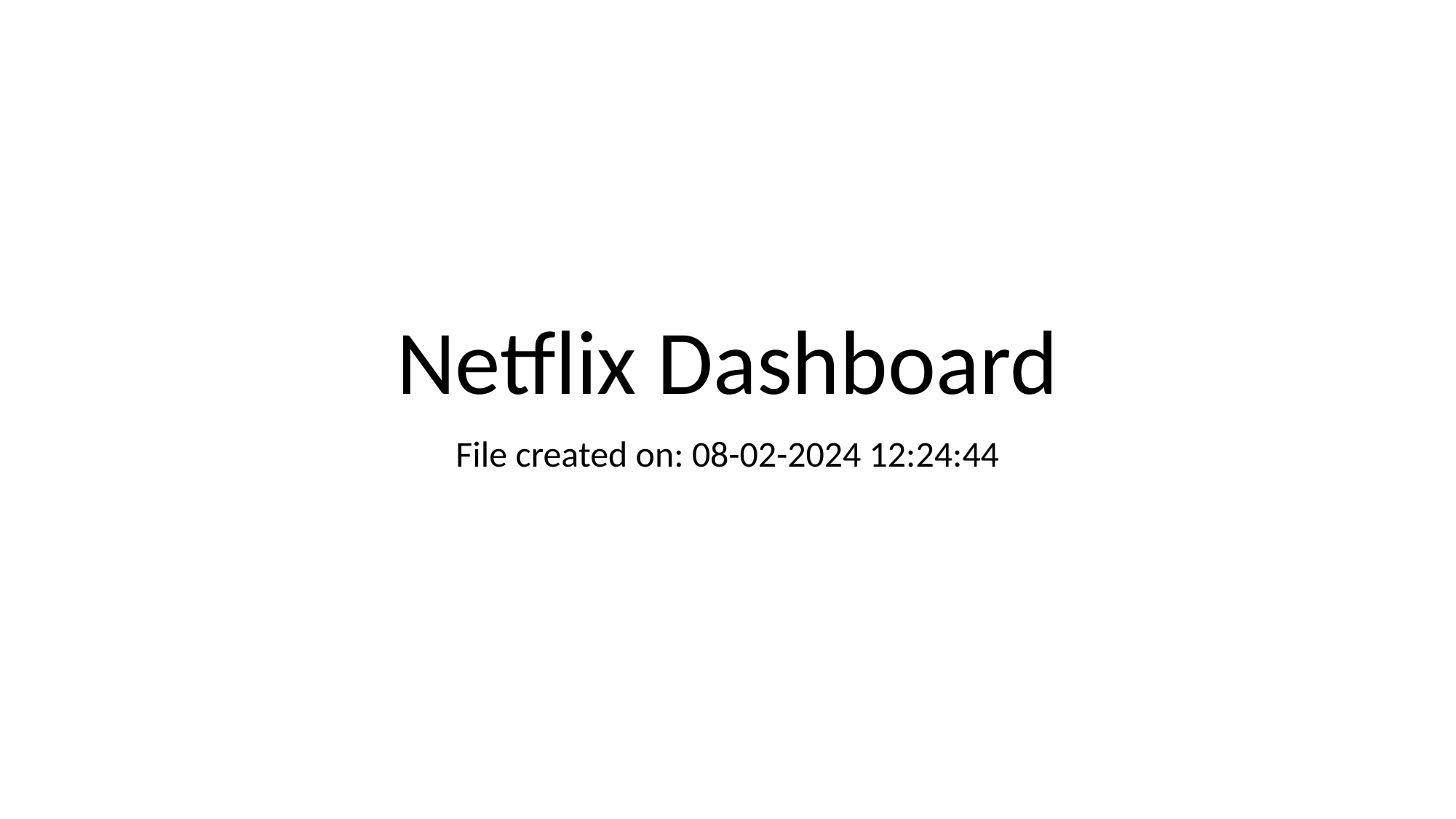

# Netflix Dashboard
File created on: 08-02-2024 12:24:44